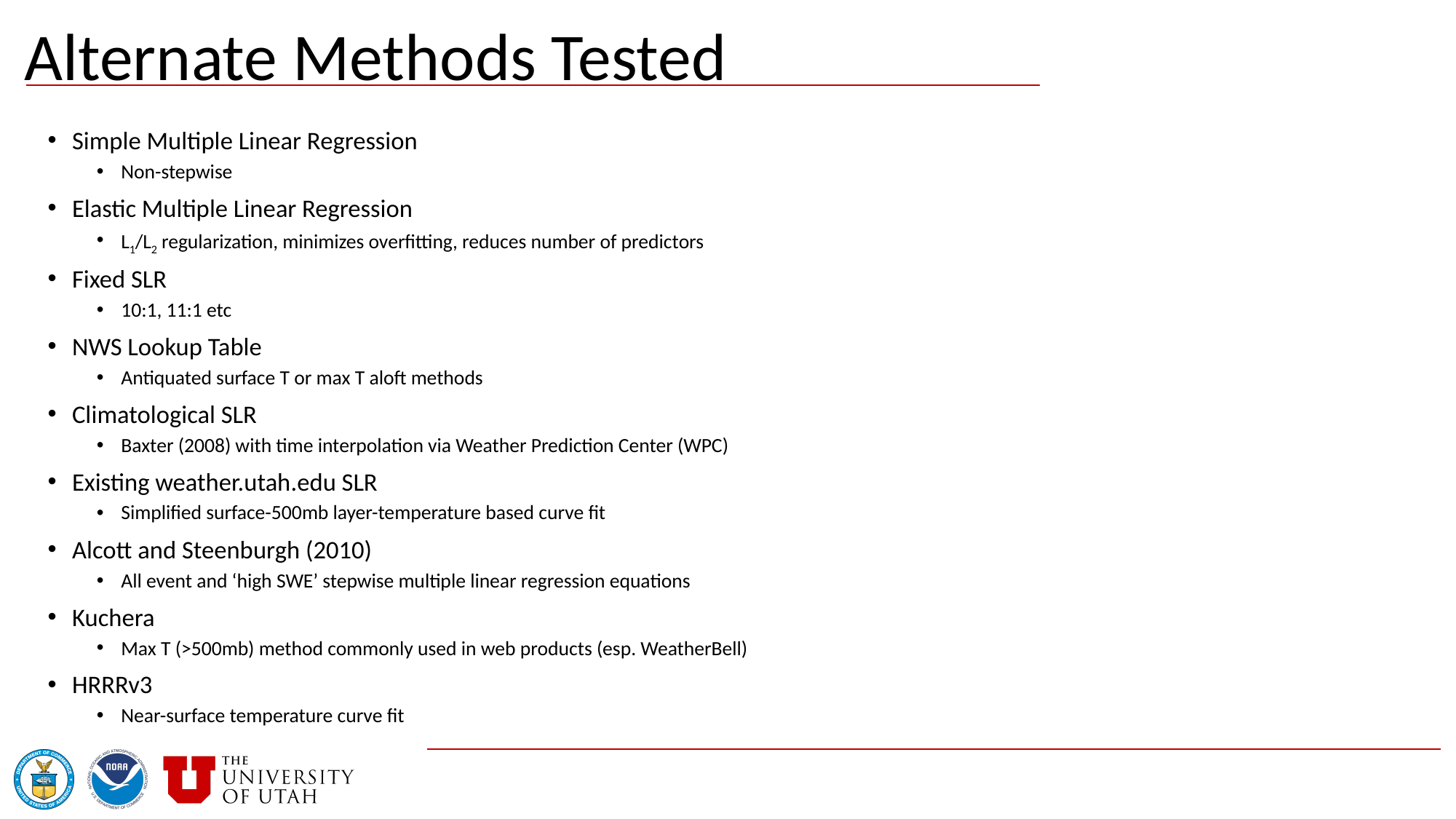

# Alternate Methods Tested
Simple Multiple Linear Regression
Non-stepwise
Elastic Multiple Linear Regression
L1/L2 regularization, minimizes overfitting, reduces number of predictors
Fixed SLR
10:1, 11:1 etc
NWS Lookup Table
Antiquated surface T or max T aloft methods
Climatological SLR
Baxter (2008) with time interpolation via Weather Prediction Center (WPC)
Existing weather.utah.edu SLR
Simplified surface-500mb layer-temperature based curve fit
Alcott and Steenburgh (2010)
All event and ‘high SWE’ stepwise multiple linear regression equations
Kuchera
Max T (>500mb) method commonly used in web products (esp. WeatherBell)
HRRRv3
Near-surface temperature curve fit